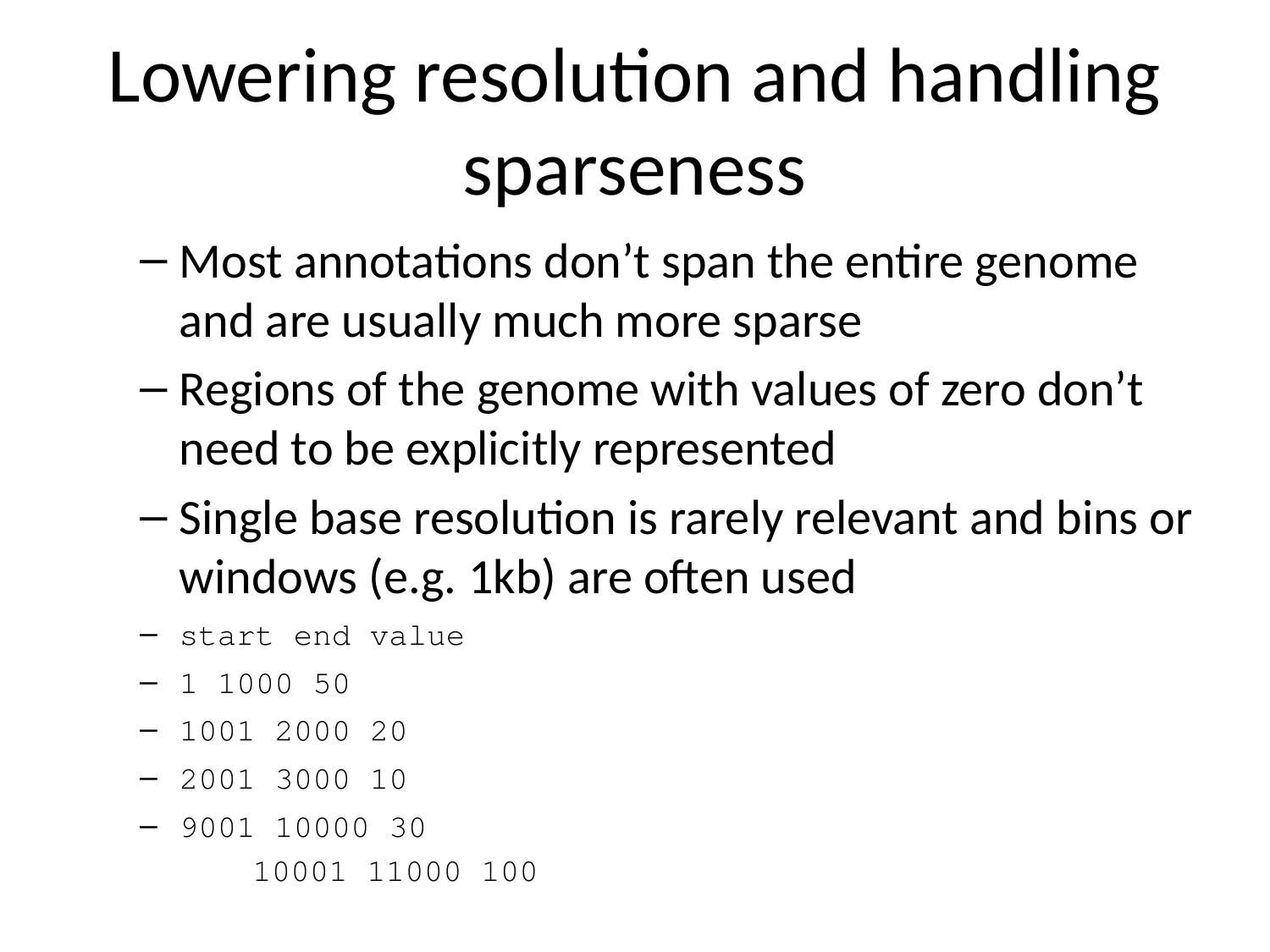

# Lowering resolution and handling sparseness
Most annotations don’t span the entire genome and are usually much more sparse
Regions of the genome with values of zero don’t need to be explicitly represented
Single base resolution is rarely relevant and bins or windows (e.g. 1kb) are often used
start end value
1 1000 50
1001 2000 20
2001 3000 10
9001 10000 30
10001 11000 100